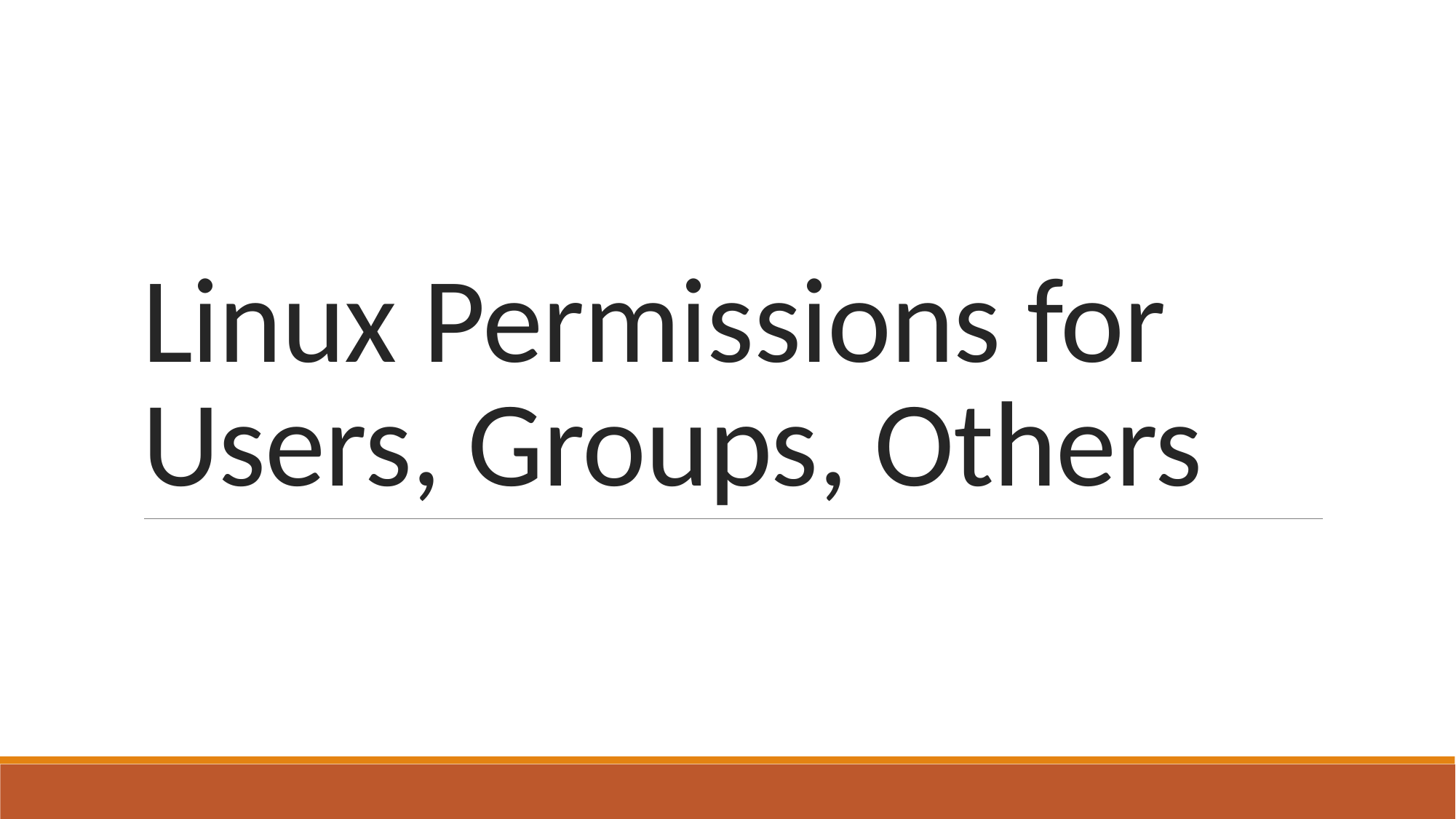

# Linux Permissions for Users, Groups, Others